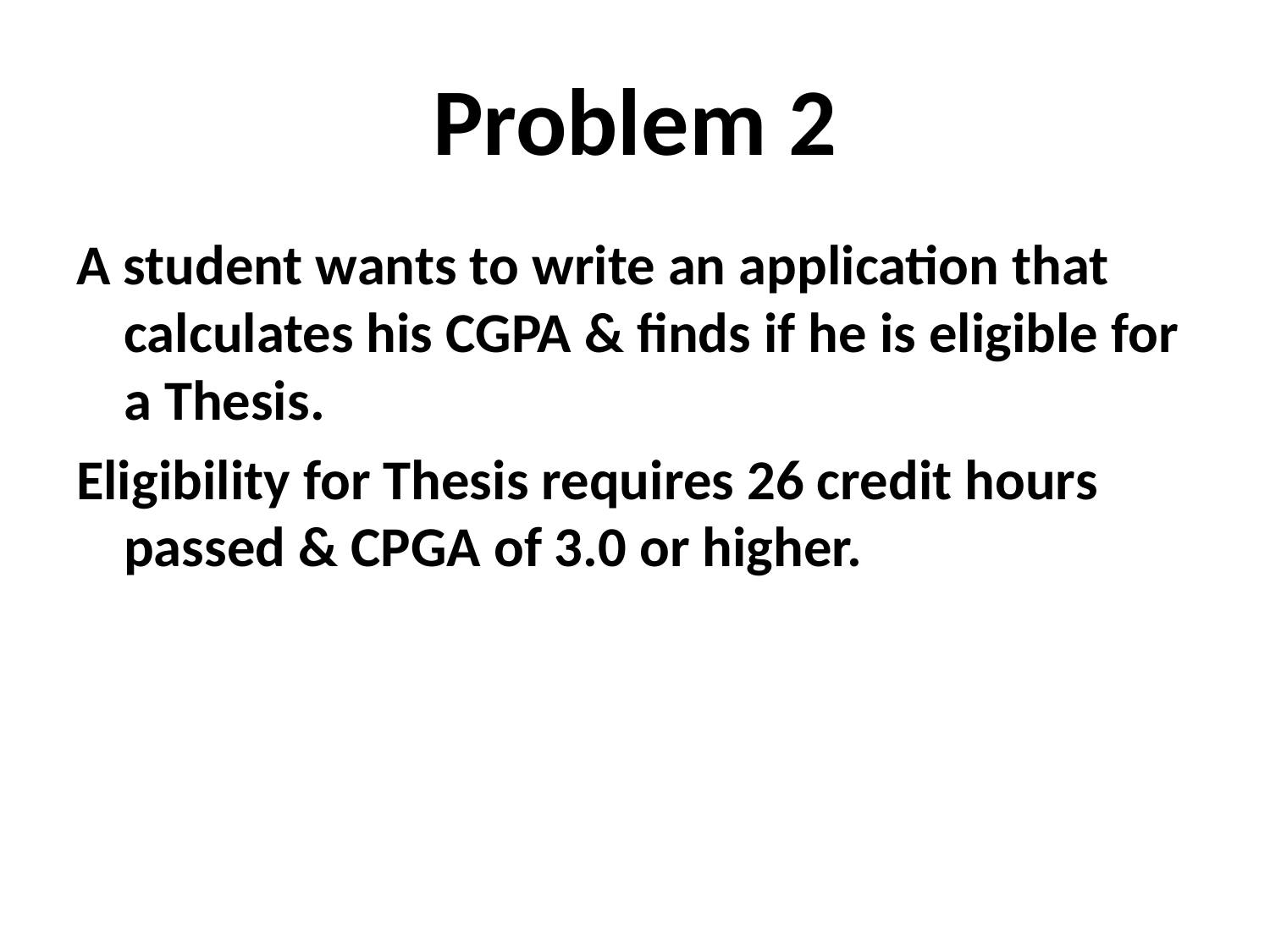

# Problem 2
A student wants to write an application that calculates his CGPA & finds if he is eligible for a Thesis.
Eligibility for Thesis requires 26 credit hours passed & CPGA of 3.0 or higher.